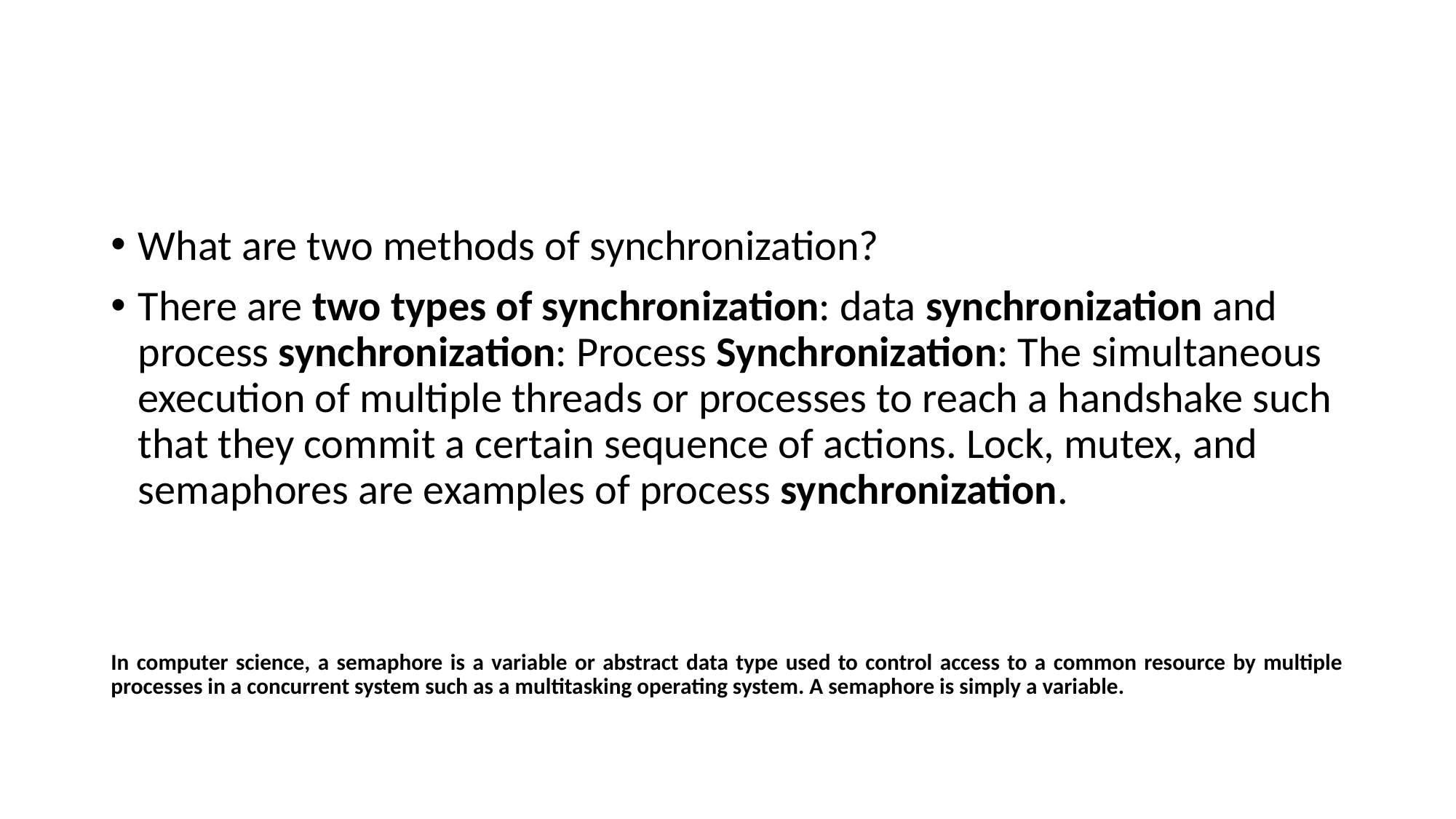

#
What are two methods of synchronization?
There are two types of synchronization: data synchronization and process synchronization: Process Synchronization: The simultaneous execution of multiple threads or processes to reach a handshake such that they commit a certain sequence of actions. Lock, mutex, and semaphores are examples of process synchronization.

In computer science, a semaphore is a variable or abstract data type used to control access to a common resource by multiple processes in a concurrent system such as a multitasking operating system. A semaphore is simply a variable.